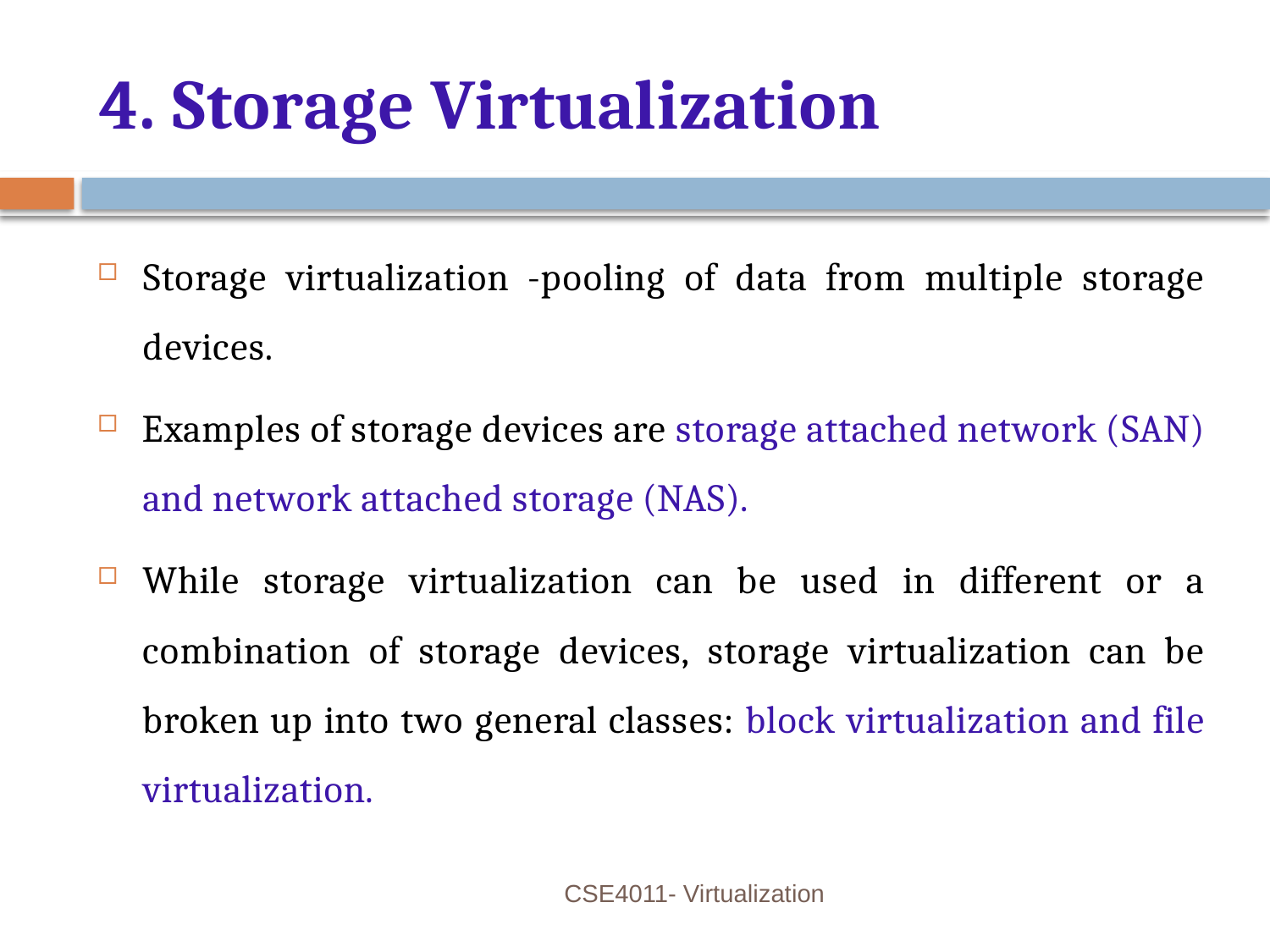

# 4. Storage Virtualization
Storage virtualization -pooling of data from multiple storage devices.
Examples of storage devices are storage attached network (SAN) and network attached storage (NAS).
While storage virtualization can be used in different or a combination of storage devices, storage virtualization can be broken up into two general classes: block virtualization and file virtualization.
CSE4011- Virtualization